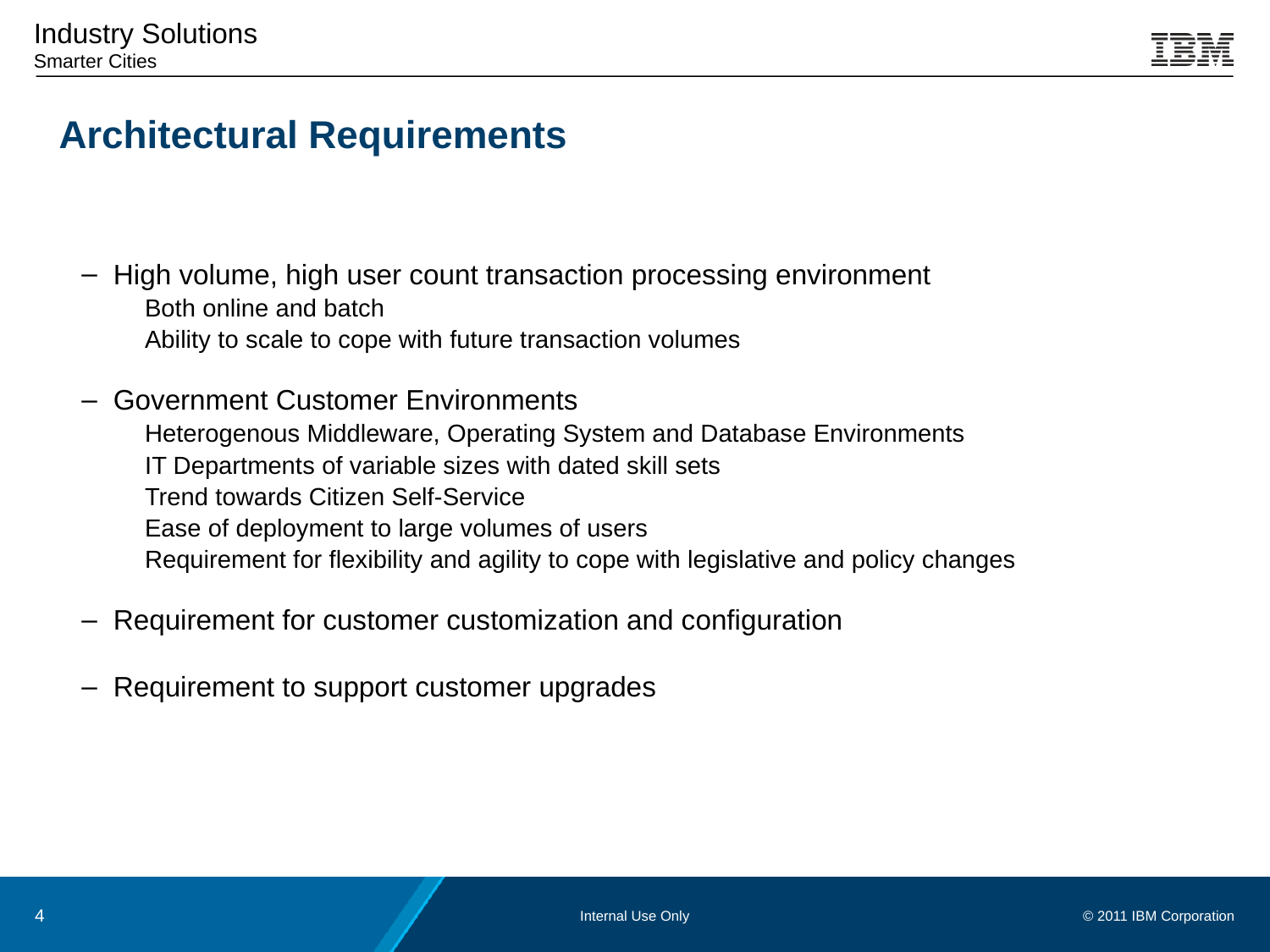

High volume, high user count transaction processing environment
Both online and batch
Ability to scale to cope with future transaction volumes
Government Customer Environments
Heterogenous Middleware, Operating System and Database Environments
IT Departments of variable sizes with dated skill sets
Trend towards Citizen Self-Service
Ease of deployment to large volumes of users
Requirement for flexibility and agility to cope with legislative and policy changes
Requirement for customer customization and configuration
Requirement to support customer upgrades
Architectural Requirements